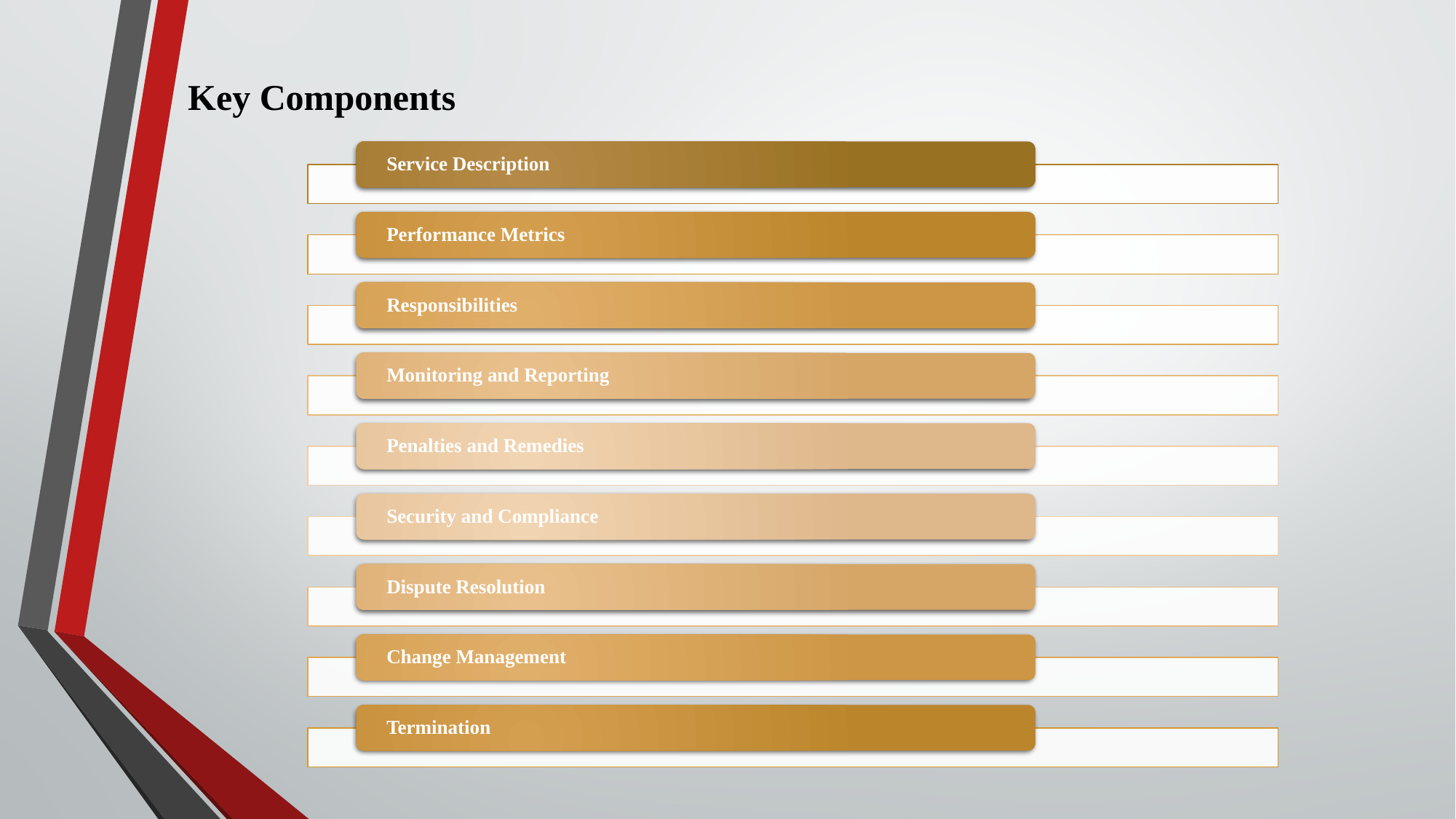

Key Components
Service Description
Performance Metrics
Responsibilities
Monitoring and Reporting
Penalties and Remedies
Security and Compliance
Dispute Resolution
Change Management
Termination